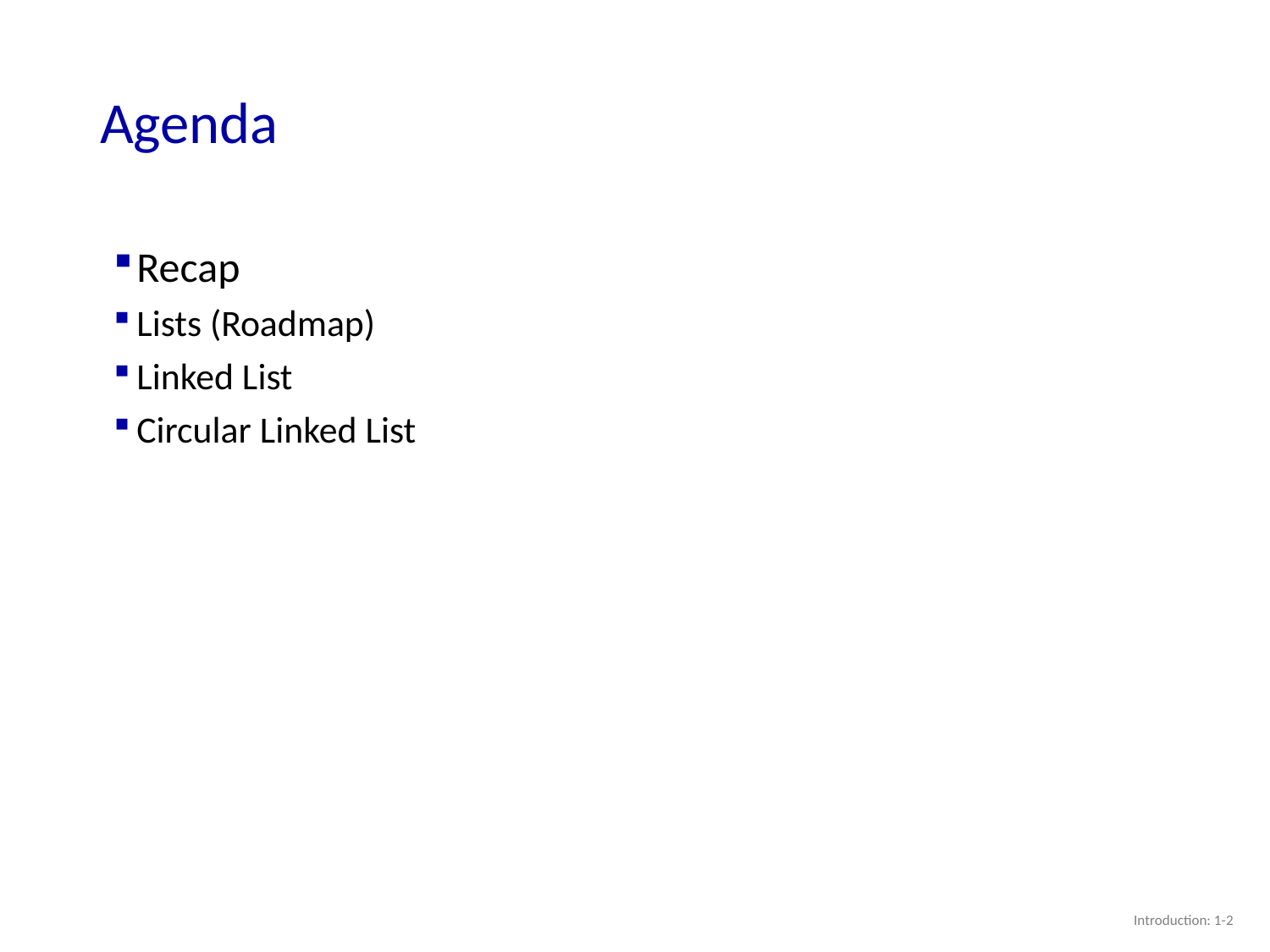

# Agenda
Recap
Lists (Roadmap)
Linked List
Circular Linked List
Introduction: 1-2